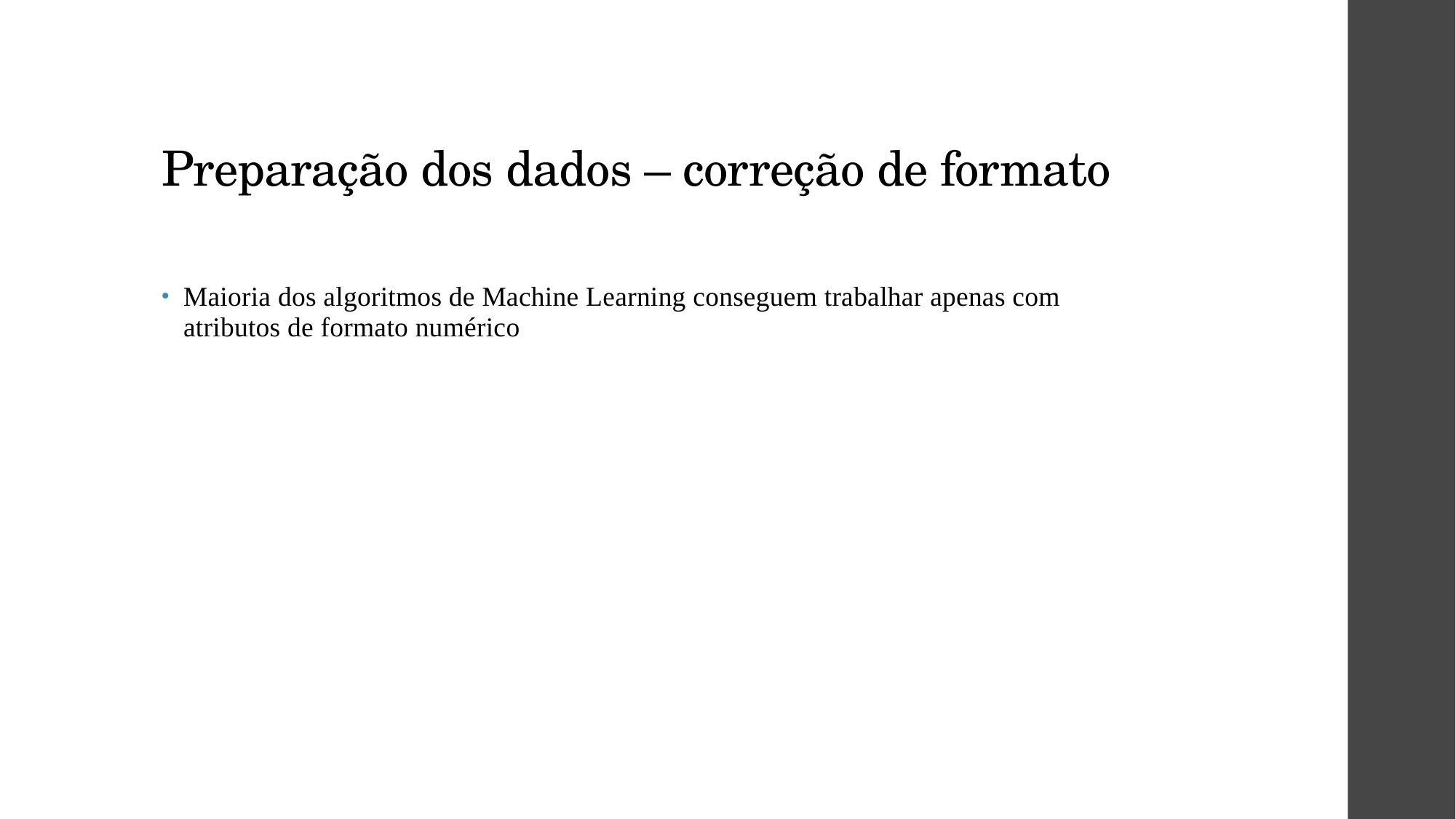

# Preparação dos dados – correção de formato

Maioria dos algoritmos de Machine Learning conseguem trabalhar apenas com atributos de formato numérico